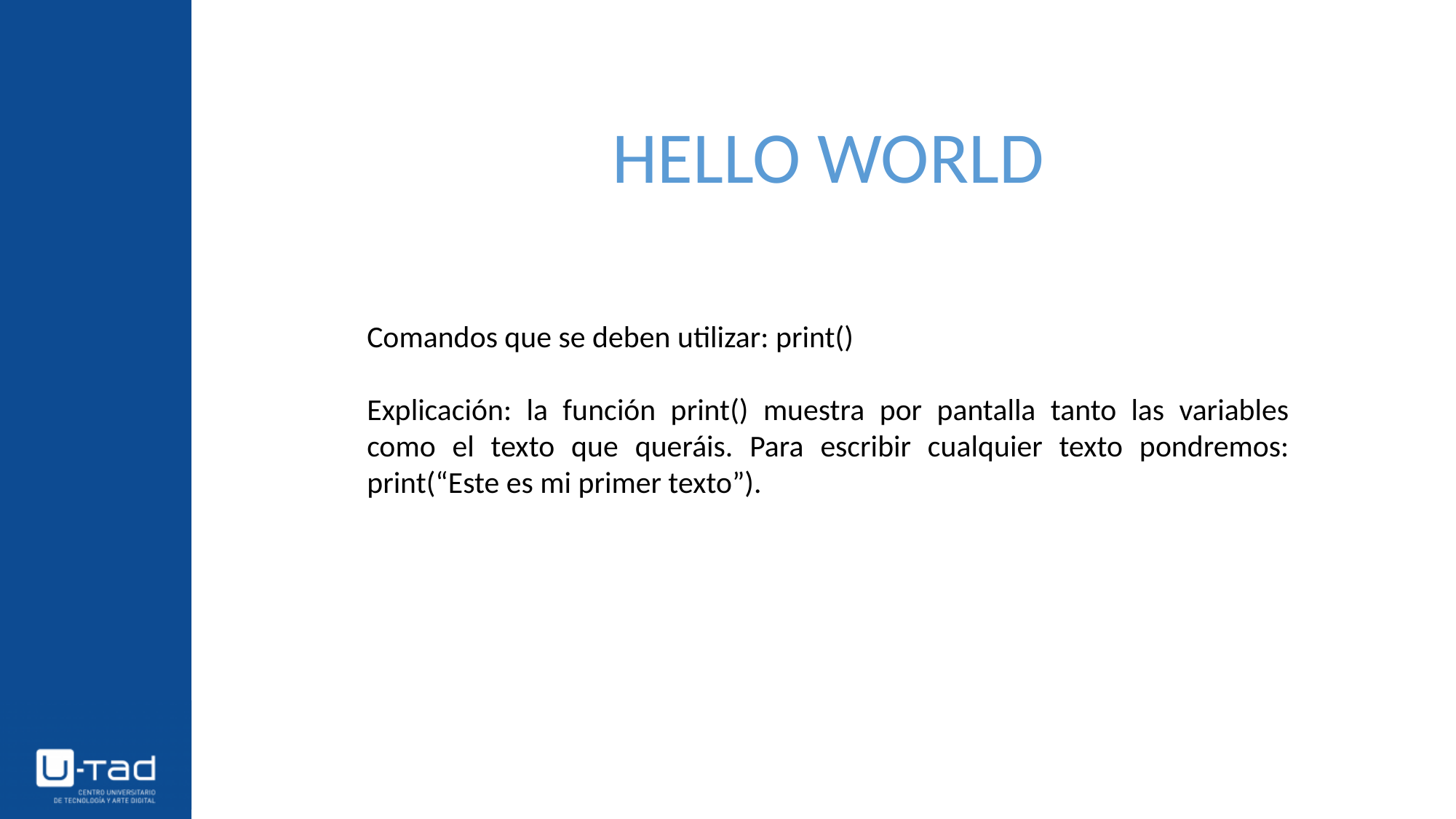

# HELLO WORLD
Comandos que se deben utilizar: print()

Explicación: la función print() muestra por pantalla tanto las variables como el texto que queráis. Para escribir cualquier texto pondremos: print(“Este es mi primer texto”).